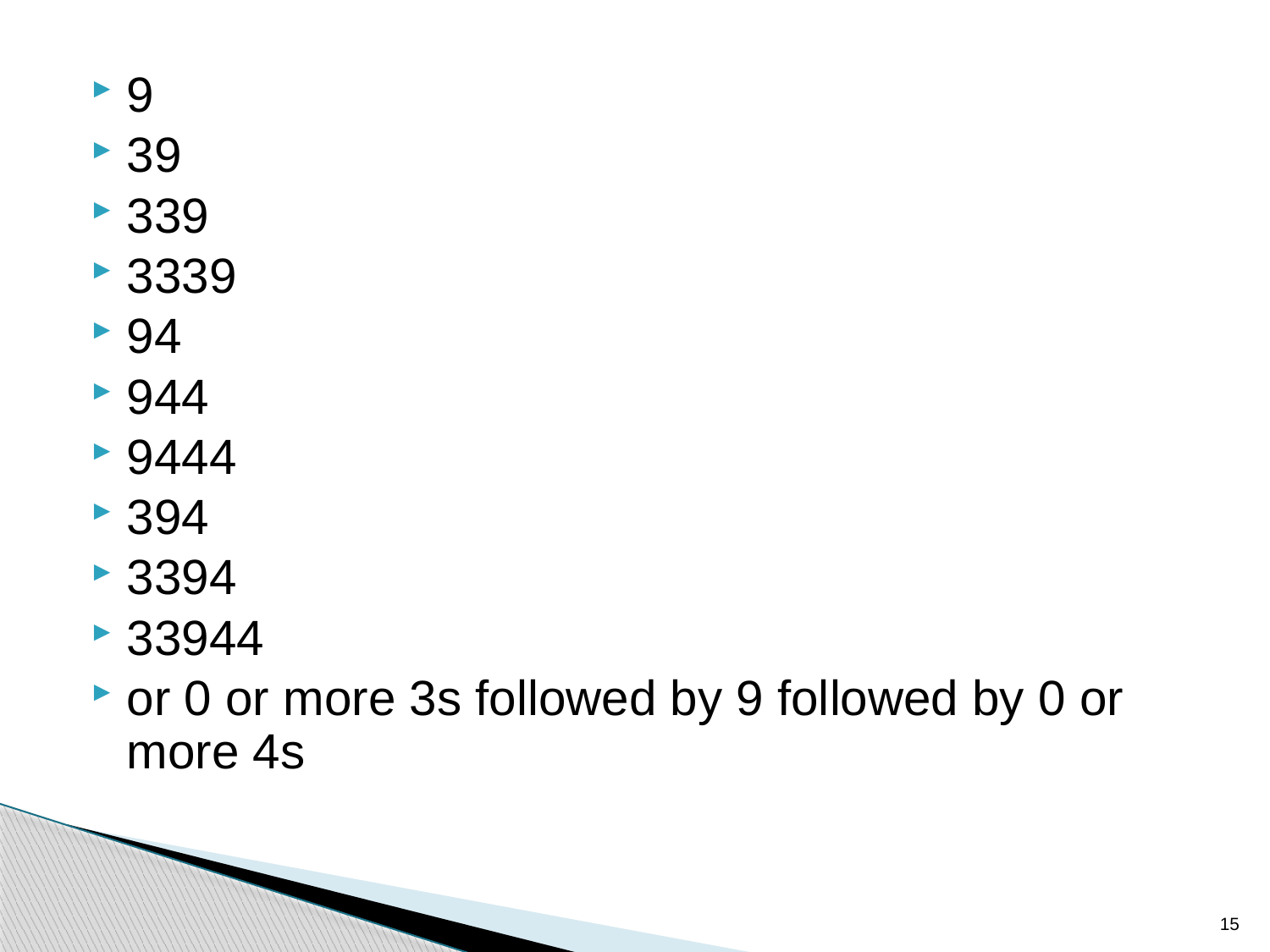

9
39
339
3339
94
944
9444
394
3394
33944
or 0 or more 3s followed by 9 followed by 0 or more 4s
15